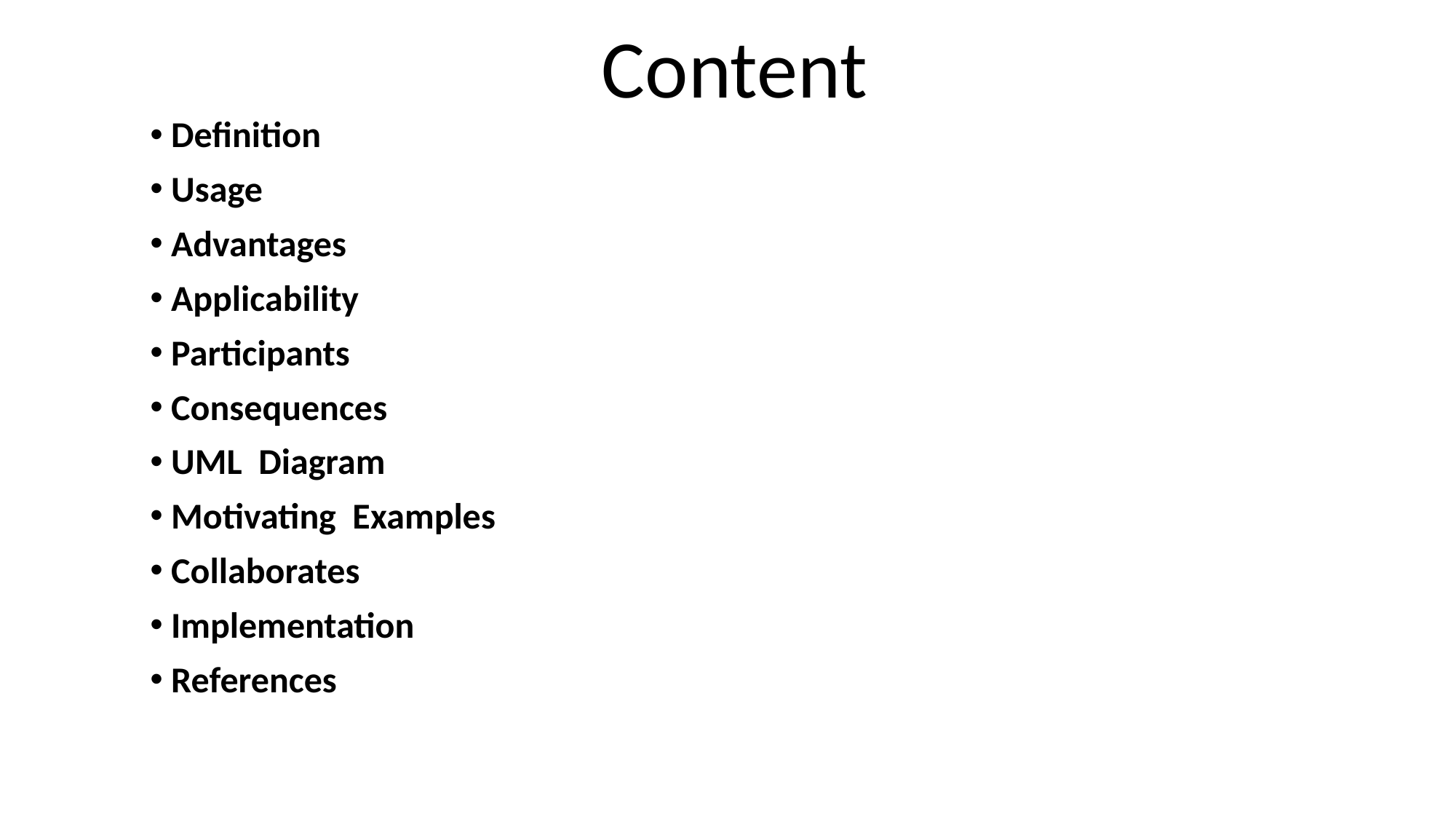

# Content
 Definition
 Usage
 Advantages
 Applicability
 Participants
 Consequences
 UML  Diagram
 Motivating  Examples
 Collaborates
 Implementation
 References